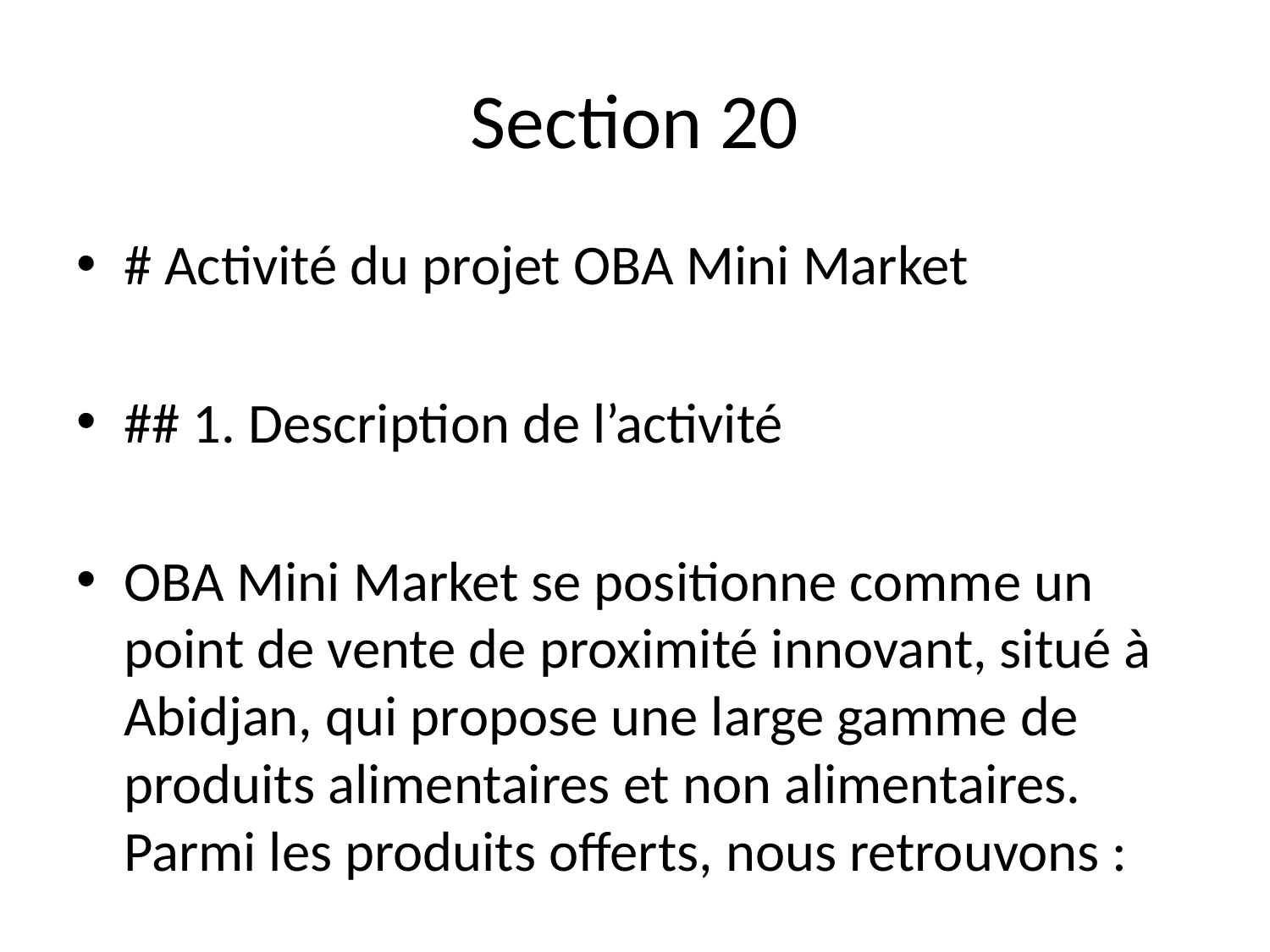

# Section 20
# Activité du projet OBA Mini Market

## 1. Description de l’activité

OBA Mini Market se positionne comme un point de vente de proximité innovant, situé à Abidjan, qui propose une large gamme de produits alimentaires et non alimentaires. Parmi les produits offerts, nous retrouvons :

- **Alimentation de base** : riz, farine, sucre, huiles, conserves et produits frais (fruits et légumes locaux).
- **Produits d’hygiène et d’entretien** : savons, détergents, produits d’hygiène personnelle.
- **Articles de consommation courante** : boissons, snacks, et produits saisonniers (par exemple, boissons fraîches durant la saison sèche).
- **Services additionnels** : livraison à domicile et commande en ligne via une application dédiée.

L’objectif principal d’OBA Mini Market est de répondre aux besoins quotidiens des clients locaux en leur offrant un accès facile à des produits de qualité, à des prix compétitifs. En ciblant les familles et les jeunes professionnels vivant à proximité, OBA Mini Ma